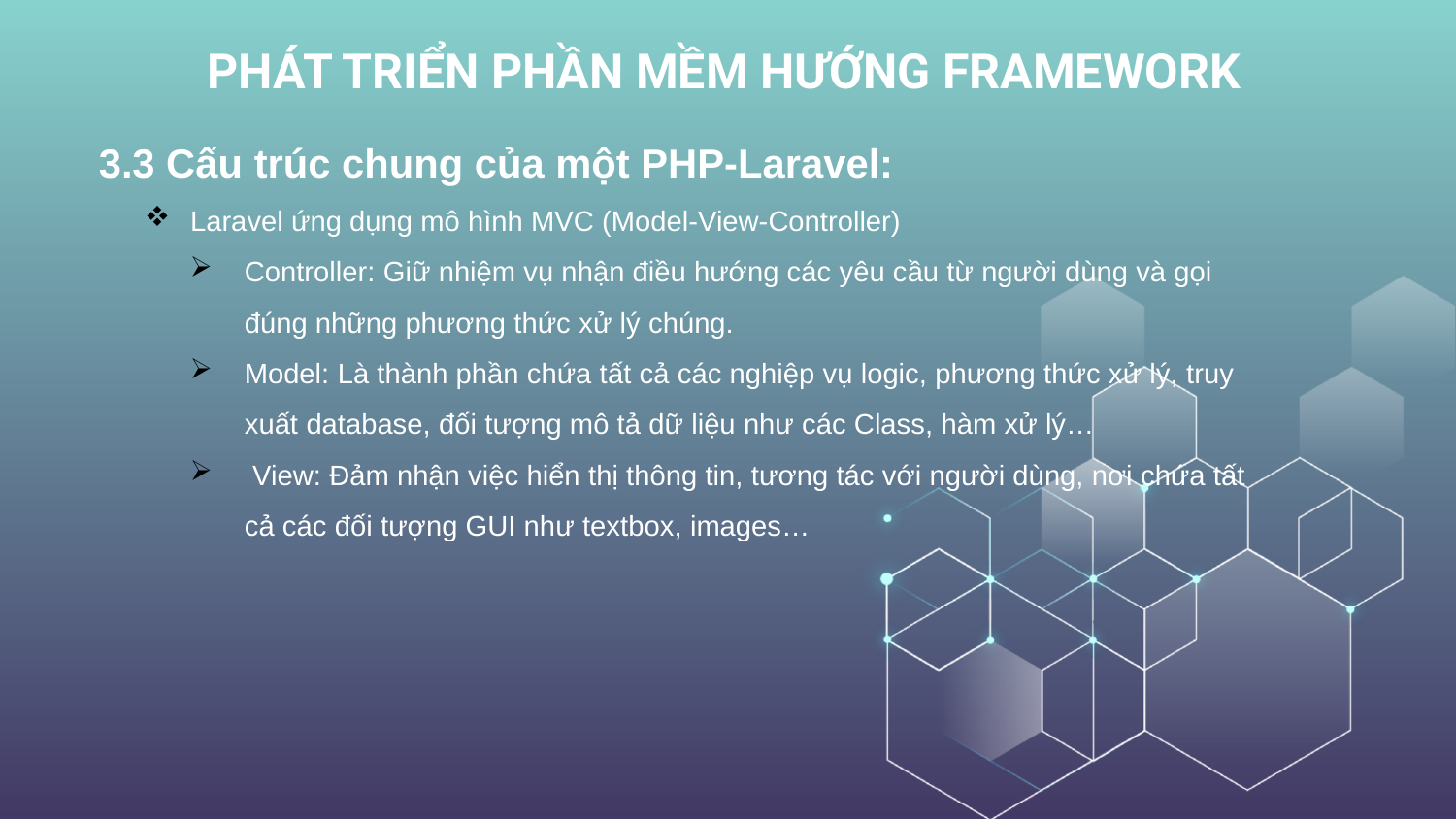

# PHÁT TRIỂN PHẦN MỀM HƯỚNG FRAMEWORK
3.3 Cấu trúc chung của một PHP-Laravel:
Laravel ứng dụng mô hình MVC (Model-View-Controller)
Controller: Giữ nhiệm vụ nhận điều hướng các yêu cầu từ người dùng và gọi đúng những phương thức xử lý chúng.
Model: Là thành phần chứa tất cả các nghiệp vụ logic, phương thức xử lý, truy xuất database, đối tượng mô tả dữ liệu như các Class, hàm xử lý…
 View: Đảm nhận việc hiển thị thông tin, tương tác với người dùng, nơi chứa tất cả các đối tượng GUI như textbox, images…